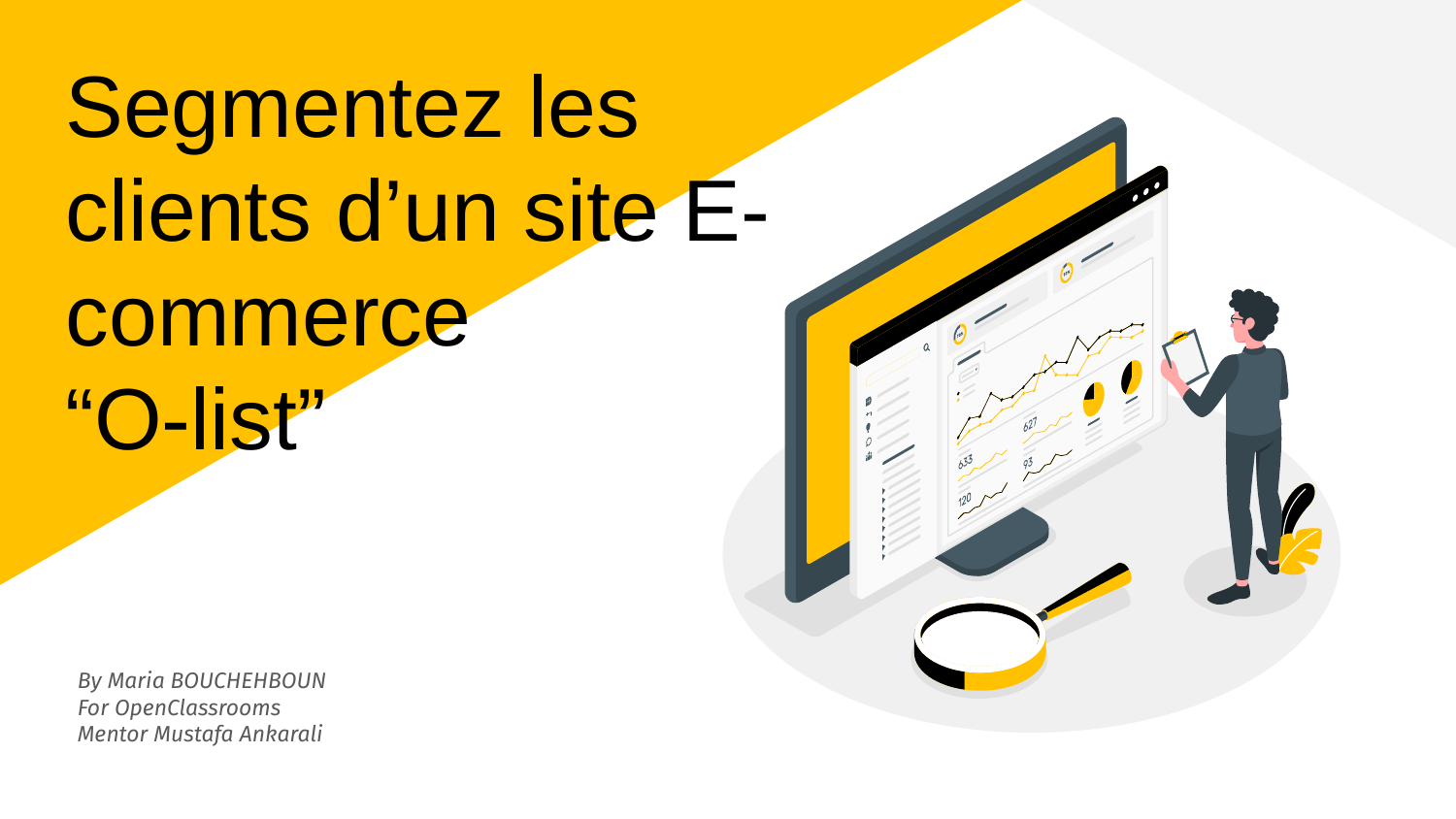

# Segmentez les clients d’un site E-commerce
“O-list”

By Maria BOUCHEHBOUN
For OpenClassrooms
Mentor Mustafa Ankarali